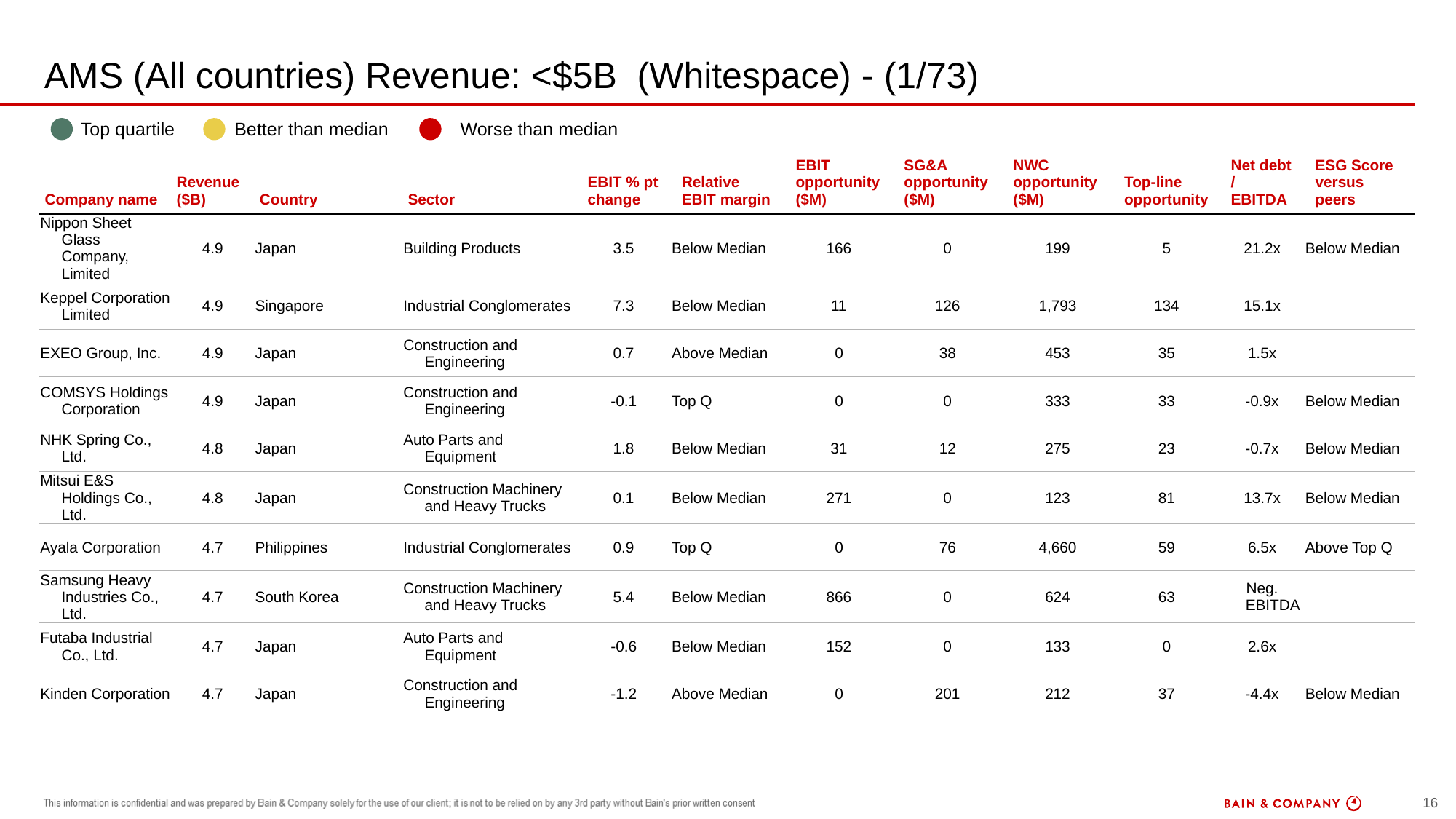

# AMS (All countries) Revenue: <$5B  (Whitespace) - (1/73)
|  | Top quartile |  | Better than median |  | Worse than median |
| --- | --- | --- | --- | --- | --- |
| Company name | Revenue ($B) | Country | Sector | EBIT % pt change | Relative EBIT margin | EBIT opportunity ($M) | SG&A opportunity ($M) | NWC opportunity ($M) | Top-line opportunity | Net debt / EBITDA | ESG Score versus peers |
| --- | --- | --- | --- | --- | --- | --- | --- | --- | --- | --- | --- |
| Nippon Sheet Glass Company, Limited | 4.9 | Japan | Building Products | 3.5 | Below Median | 166 | 0 | 199 | 5 | 21.2x | Below Median |
| Keppel Corporation Limited | 4.9 | Singapore | Industrial Conglomerates | 7.3 | Below Median | 11 | 126 | 1,793 | 134 | 15.1x |  |
| EXEO Group, Inc. | 4.9 | Japan | Construction and Engineering | 0.7 | Above Median | 0 | 38 | 453 | 35 | 1.5x |  |
| COMSYS Holdings Corporation | 4.9 | Japan | Construction and Engineering | -0.1 | Top Q | 0 | 0 | 333 | 33 | -0.9x | Below Median |
| NHK Spring Co., Ltd. | 4.8 | Japan | Auto Parts and Equipment | 1.8 | Below Median | 31 | 12 | 275 | 23 | -0.7x | Below Median |
| Mitsui E&S Holdings Co., Ltd. | 4.8 | Japan | Construction Machinery and Heavy Trucks | 0.1 | Below Median | 271 | 0 | 123 | 81 | 13.7x | Below Median |
| Ayala Corporation | 4.7 | Philippines | Industrial Conglomerates | 0.9 | Top Q | 0 | 76 | 4,660 | 59 | 6.5x | Above Top Q |
| Samsung Heavy Industries Co., Ltd. | 4.7 | South Korea | Construction Machinery and Heavy Trucks | 5.4 | Below Median | 866 | 0 | 624 | 63 | Neg. EBITDA |  |
| Futaba Industrial Co., Ltd. | 4.7 | Japan | Auto Parts and Equipment | -0.6 | Below Median | 152 | 0 | 133 | 0 | 2.6x |  |
| Kinden Corporation | 4.7 | Japan | Construction and Engineering | -1.2 | Above Median | 0 | 201 | 212 | 37 | -4.4x | Below Median |